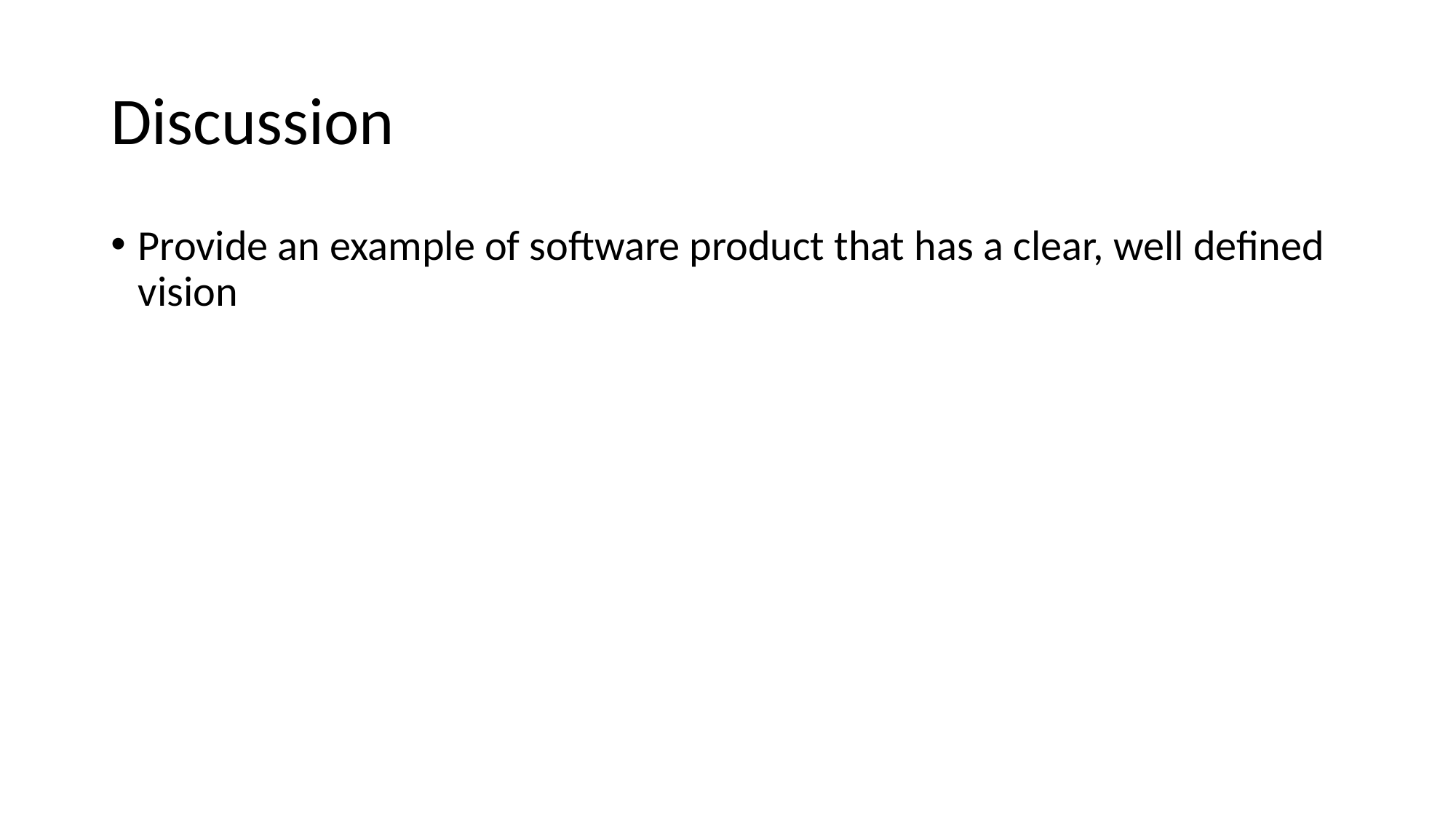

# Discussion
Provide an example of software product that has a clear, well defined vision